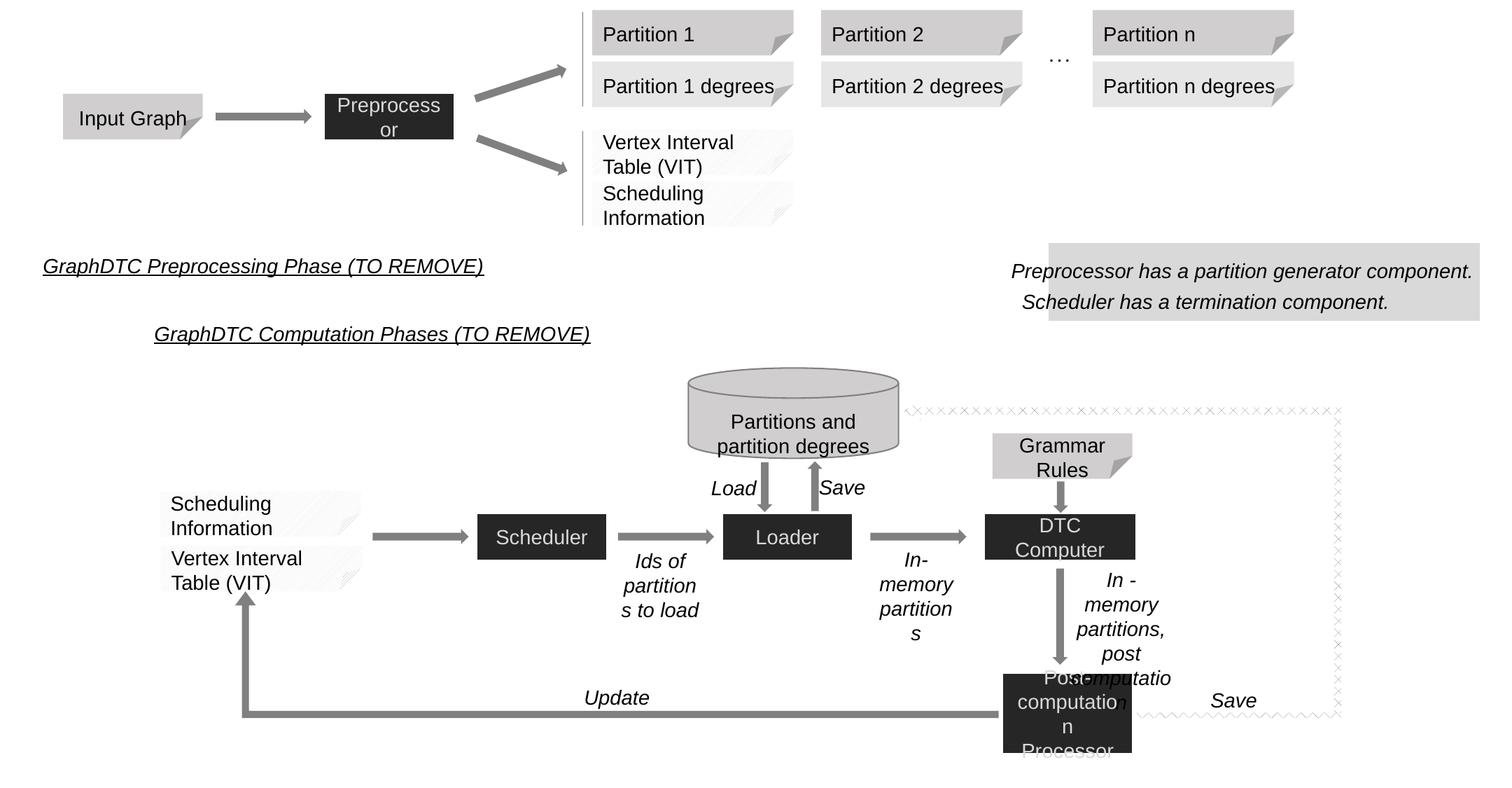

Partition n

Partition 1

Partition 2
. . .

Partition n degrees

Partition 1 degrees

Partition 2 degrees

Preprocessor

Input Graph

Vertex Interval Table (VIT)

Scheduling Information

GraphDTC Preprocessing Phase (TO REMOVE)

Preprocessor has a partition generator component.

Scheduler has a termination component.
GraphDTC Computation Phases (TO REMOVE)

Partitions and partition degrees

Grammar Rules
Save
Load

Scheduling Information
Scheduler
Loader
DTC Computer

In-memory partitions
Ids of partitions to load

Vertex Interval Table (VIT)
In - memory partitions, post computation

Post-computation Processor
Update
Save